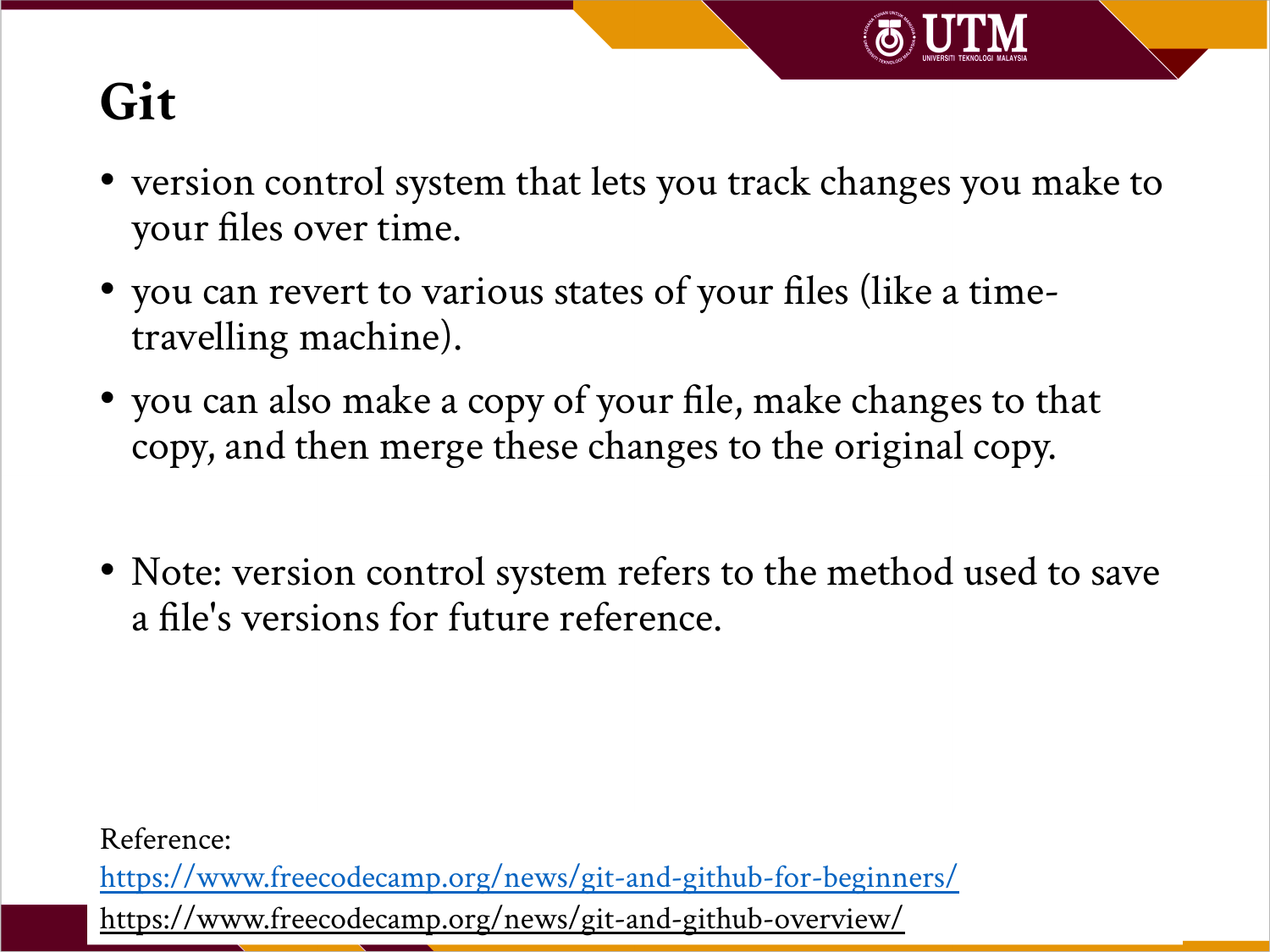

# Git
version control system that lets you track changes you make to your files over time.
you can revert to various states of your files (like a time-travelling machine).
you can also make a copy of your file, make changes to that copy, and then merge these changes to the original copy.

Note: version control system refers to the method used to save a file's versions for future reference.
Reference:
https://www.freecodecamp.org/news/git-and-github-for-beginners/
https://www.freecodecamp.org/news/git-and-github-overview/